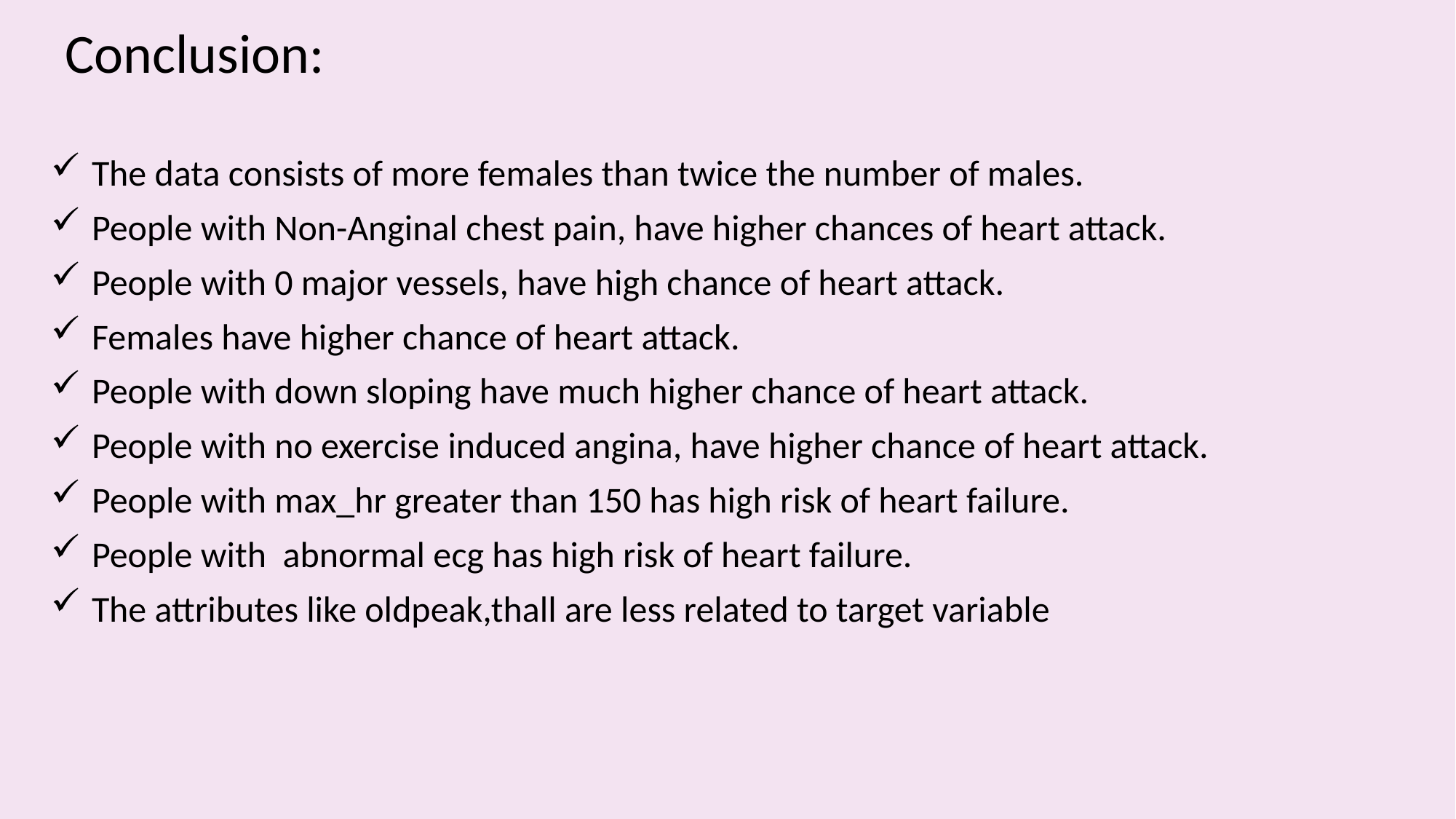

# Conclusion:

The data consists of more females than twice the number of males.
People with Non-Anginal chest pain, have higher chances of heart attack.
People with 0 major vessels, have high chance of heart attack.
Females have higher chance of heart attack.
People with down sloping have much higher chance of heart attack.
People with no exercise induced angina, have higher chance of heart attack.
People with max_hr greater than 150 has high risk of heart failure.
People with  abnormal ecg has high risk of heart failure.
The attributes like oldpeak,thall are less related to target variable